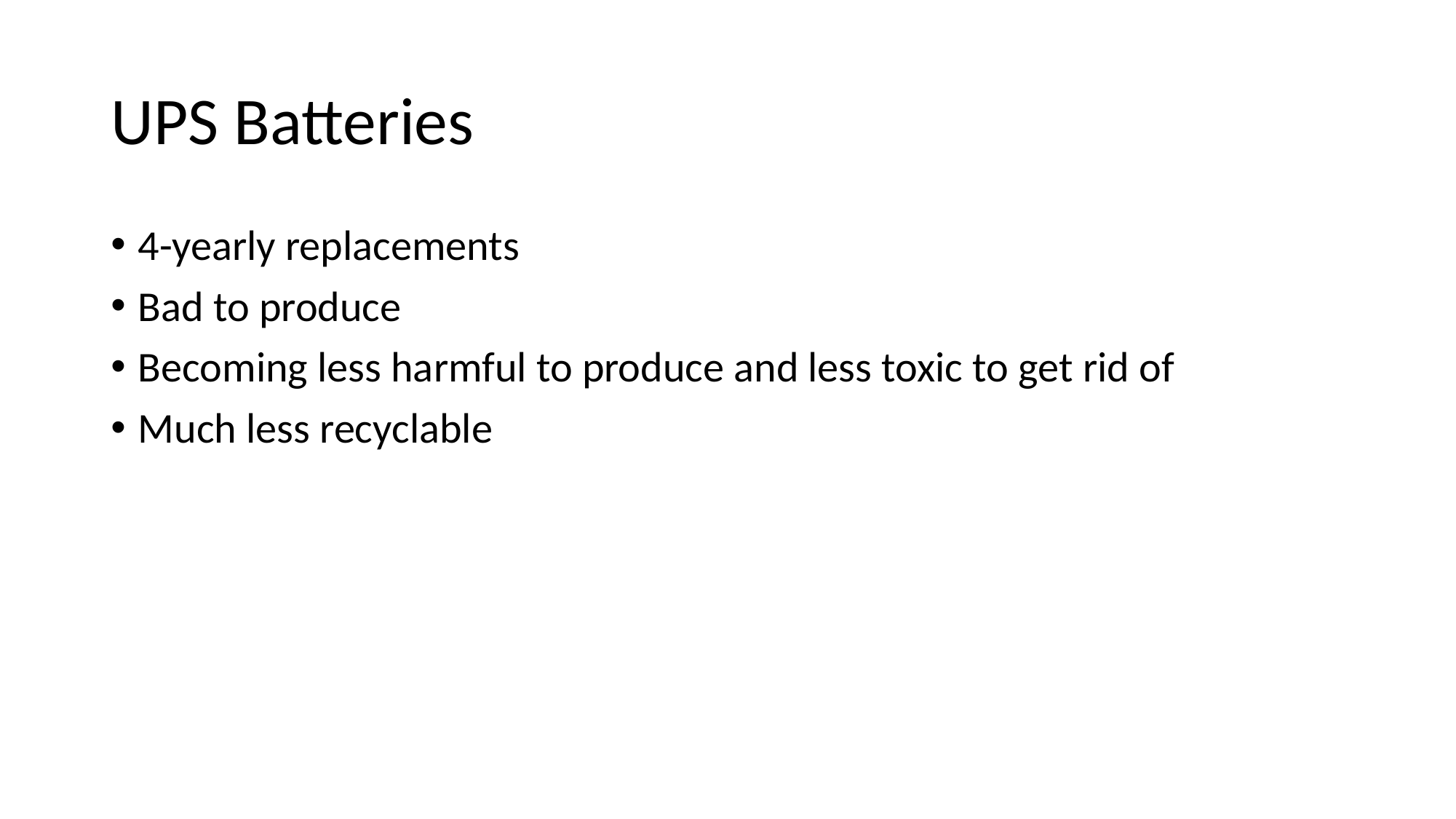

# UPS Batteries
4-yearly replacements
Bad to produce
Becoming less harmful to produce and less toxic to get rid of
Much less recyclable